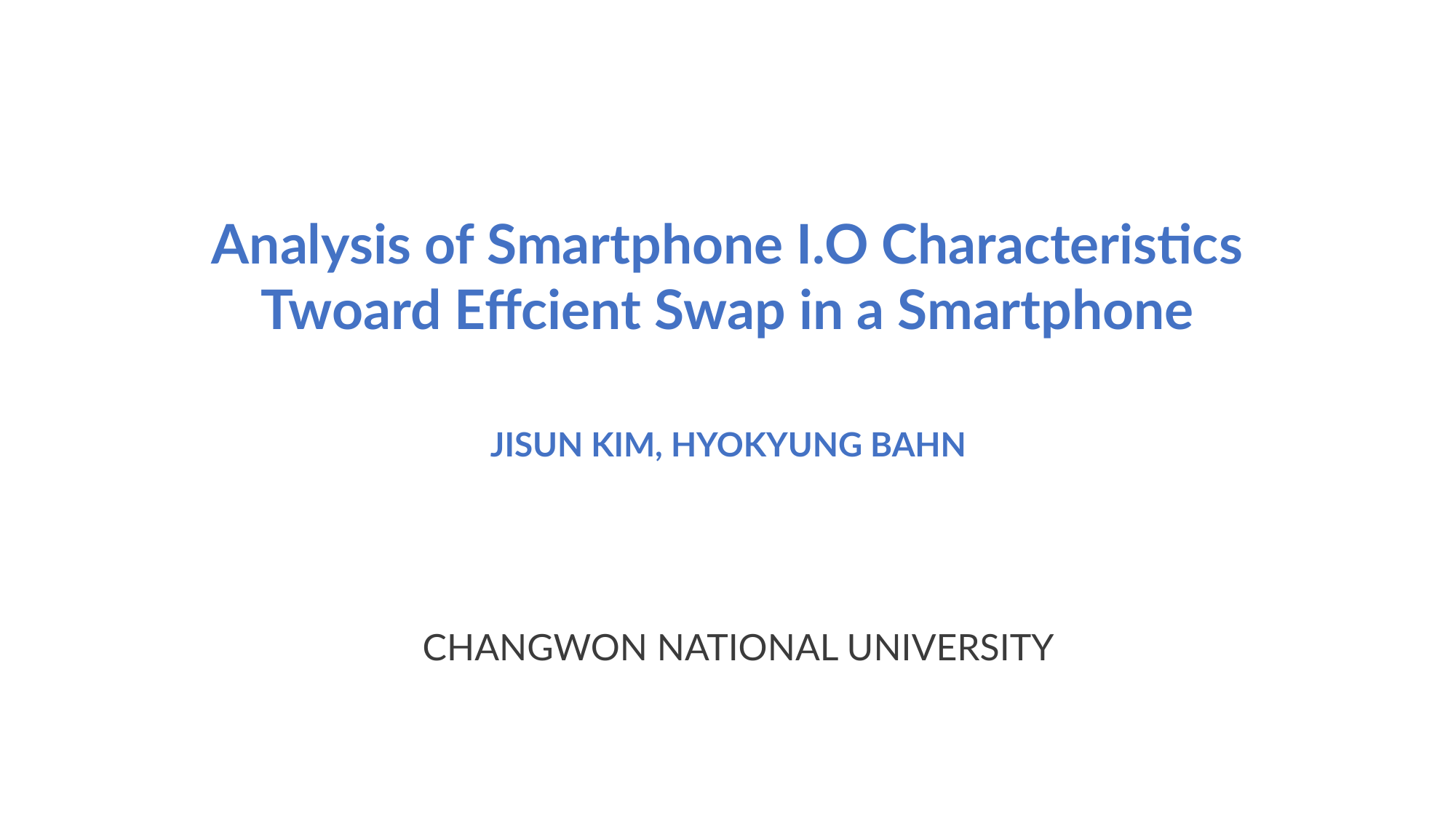

Analysis of Smartphone I.O Characteristics
Twoard Effcient Swap in a Smartphone
JISUN KIM, HYOKYUNG BAHN
CHANGWON NATIONAL UNIVERSITY